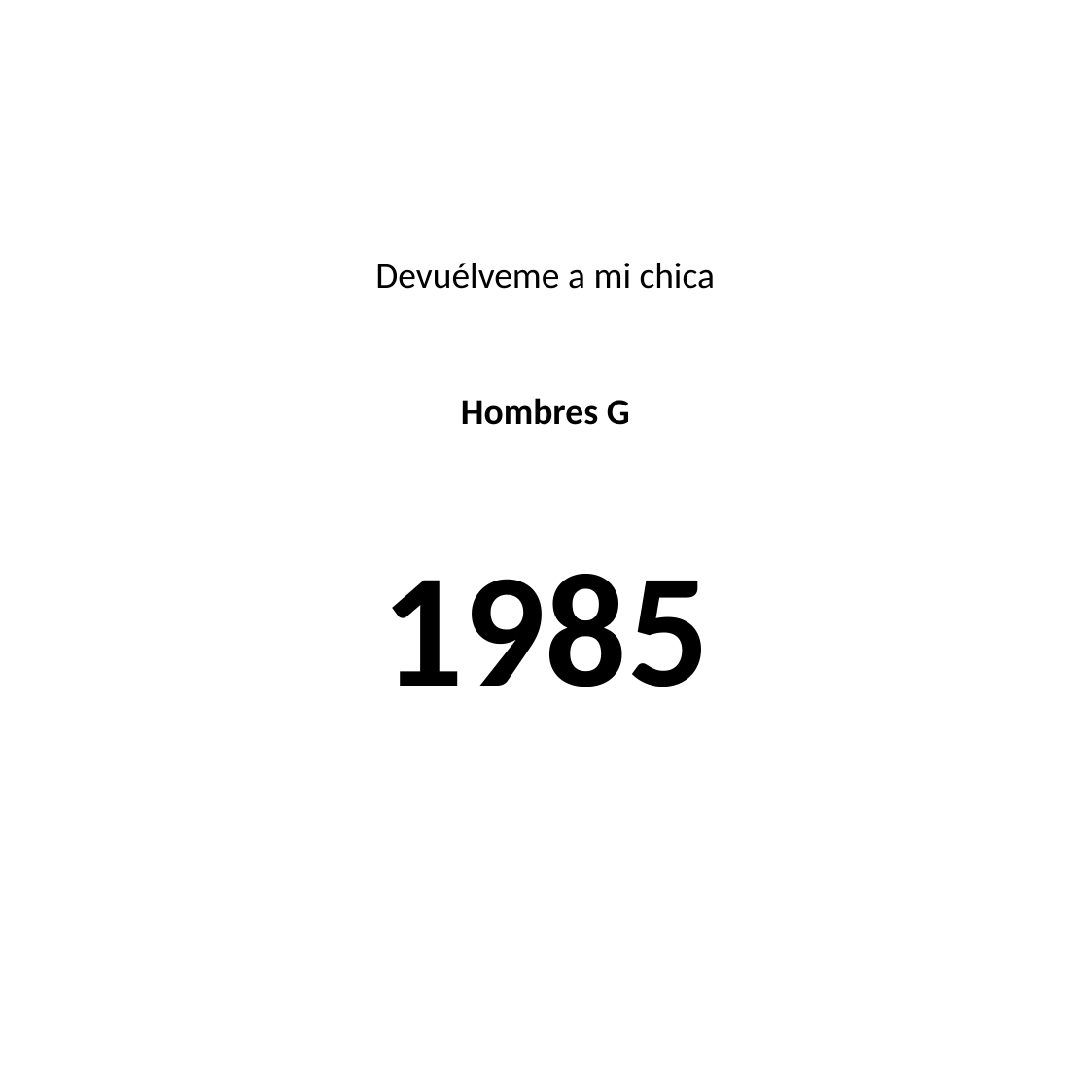

#

Devuélveme a mi chica

Hombres G

1985